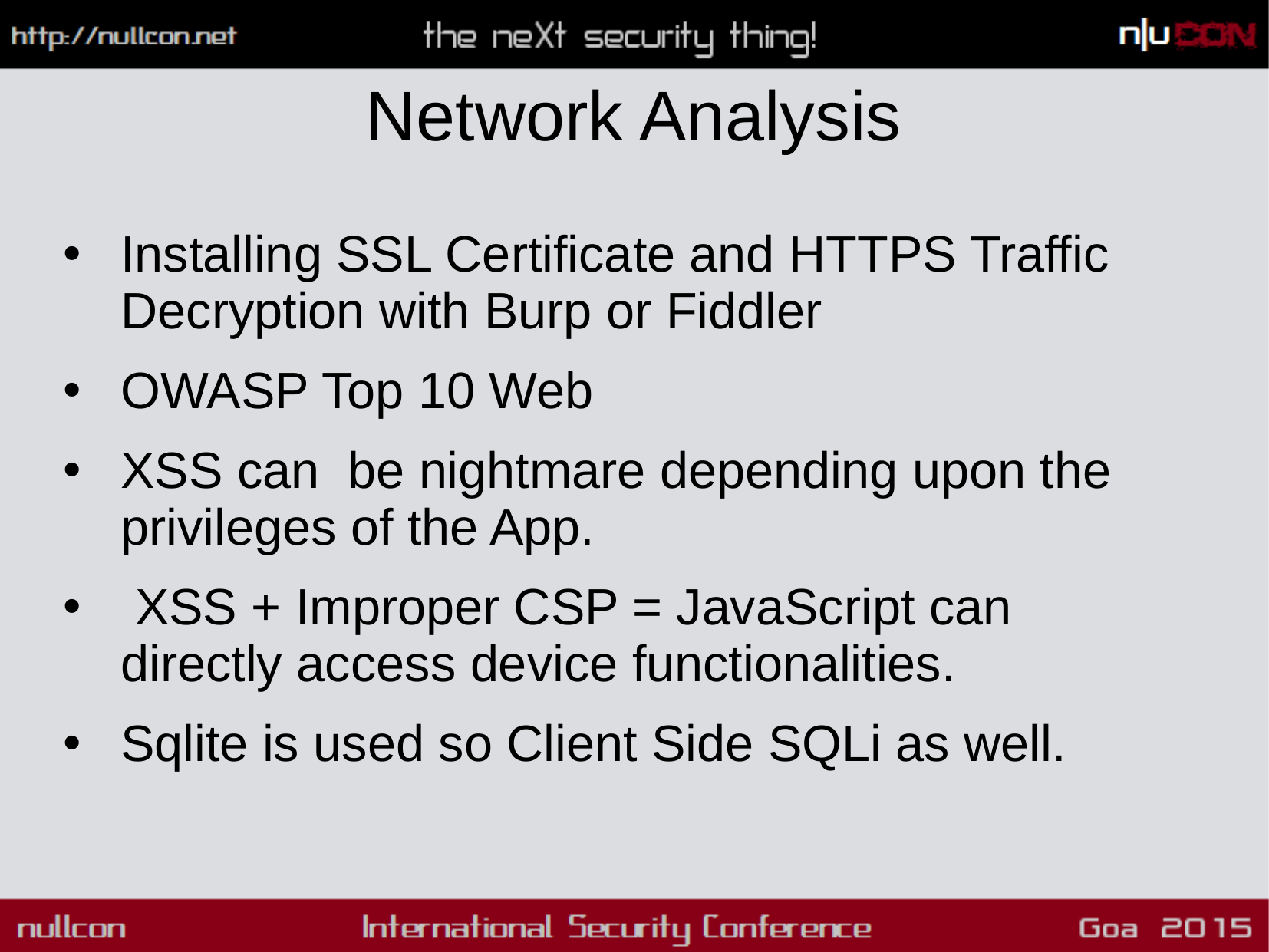

# Network Analysis
Installing SSL Certificate and HTTPS Traffic Decryption with Burp or Fiddler
OWASP Top 10 Web
XSS can  be nightmare depending upon the privileges of the App.
 XSS + Improper CSP = JavaScript can directly access device functionalities.
Sqlite is used so Client Side SQLi as well.